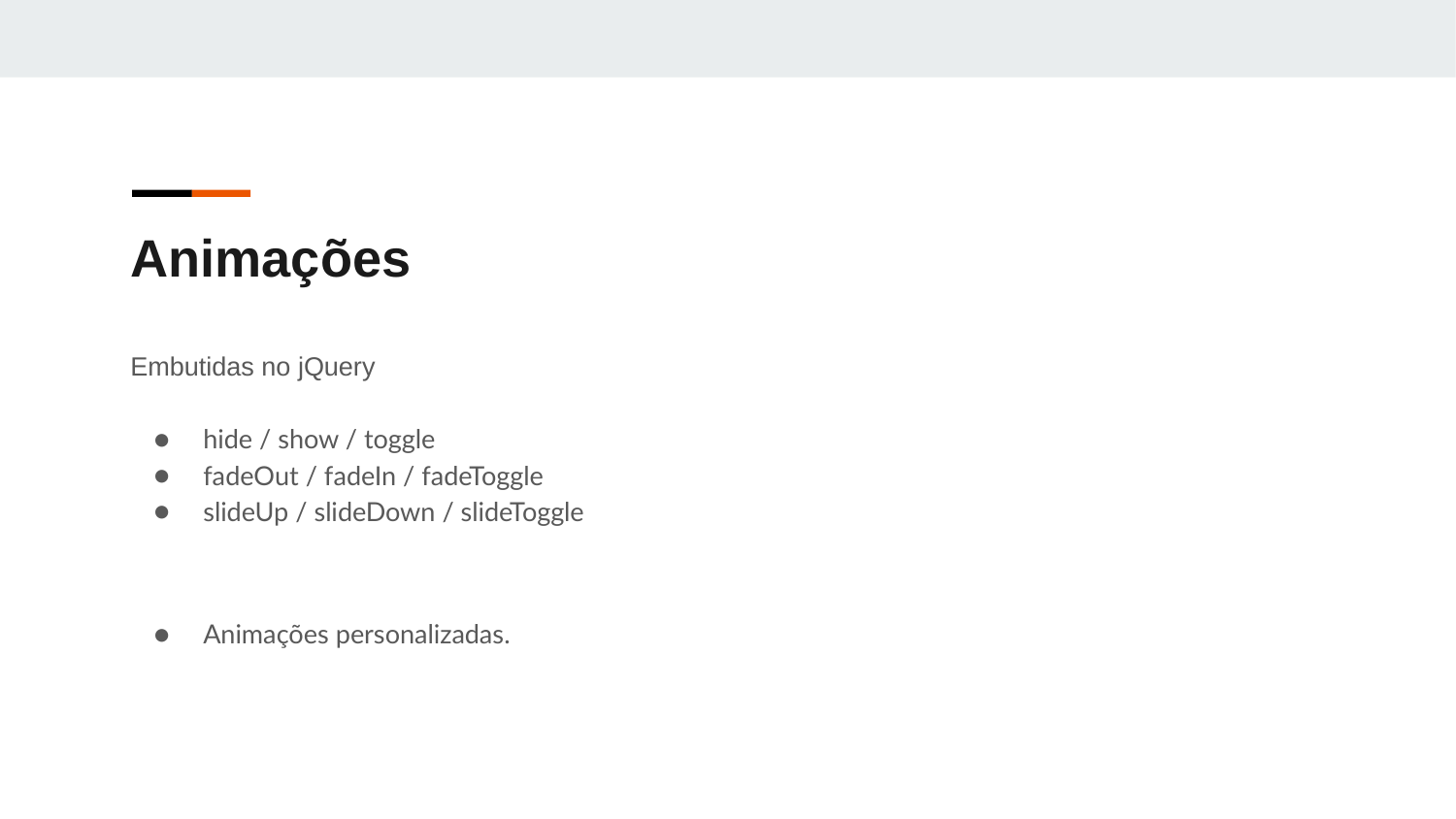

Animações
Embutidas no jQuery

hide / show / toggle
fadeOut / fadeIn / fadeToggle
slideUp / slideDown / slideToggle
Animações personalizadas.